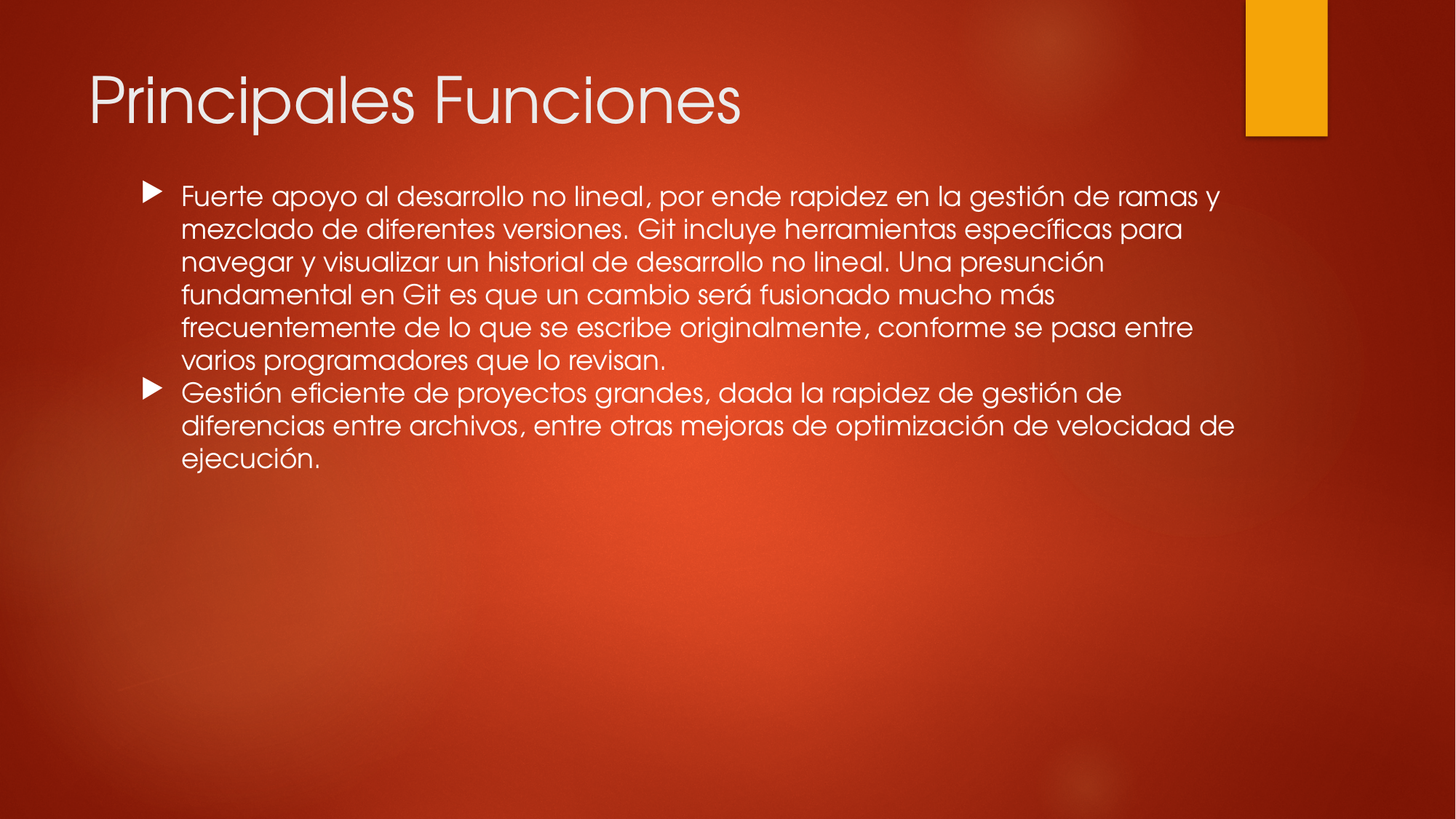

# Principales Funciones
Fuerte apoyo al desarrollo no lineal, por ende rapidez en la gestión de ramas y mezclado de diferentes versiones. Git incluye herramientas específicas para navegar y visualizar un historial de desarrollo no lineal. Una presunción fundamental en Git es que un cambio será fusionado mucho más frecuentemente de lo que se escribe originalmente, conforme se pasa entre varios programadores que lo revisan.
Gestión eficiente de proyectos grandes, dada la rapidez de gestión de diferencias entre archivos, entre otras mejoras de optimización de velocidad de ejecución.